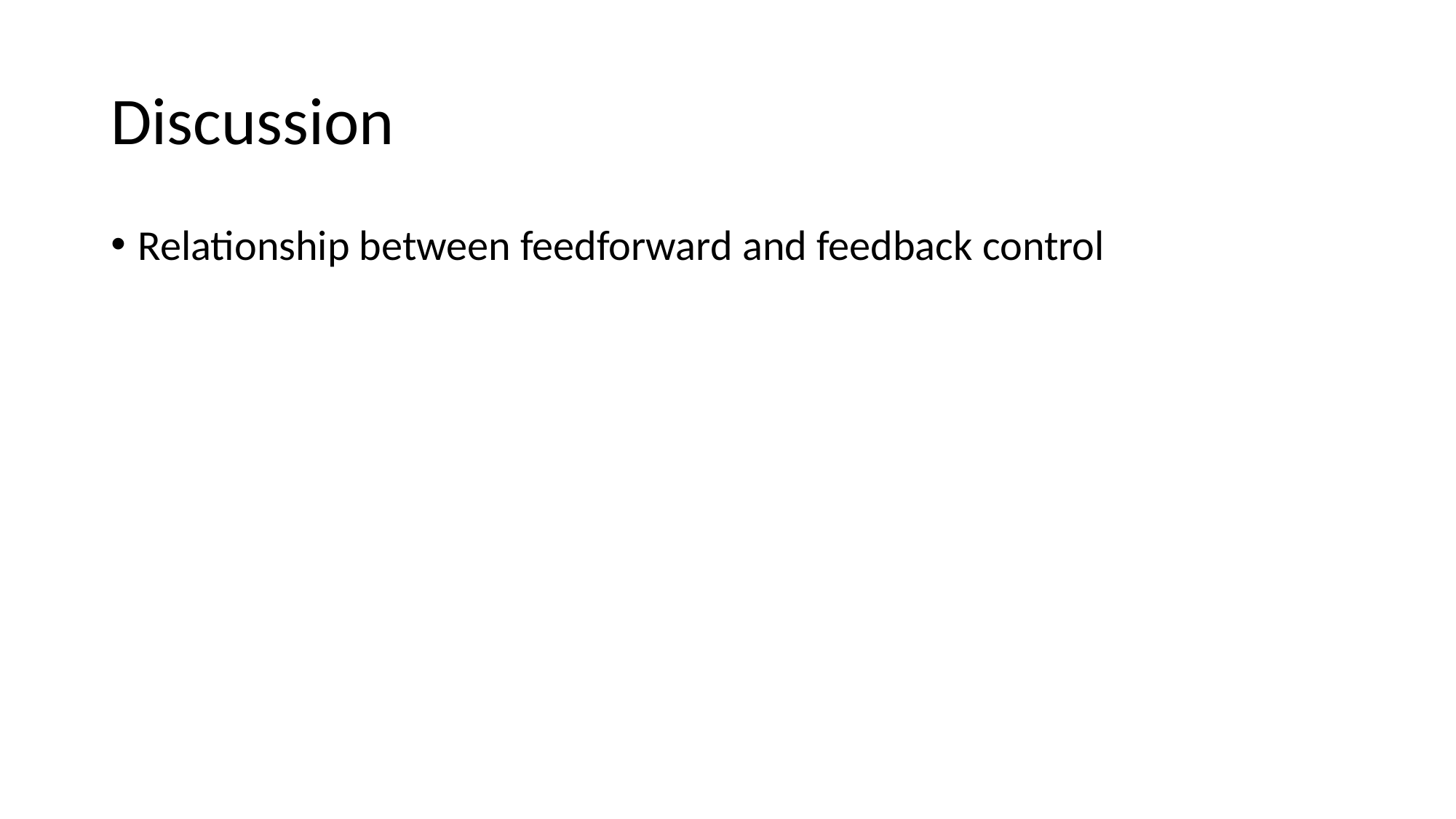

# Discussion
Relationship between feedforward and feedback control